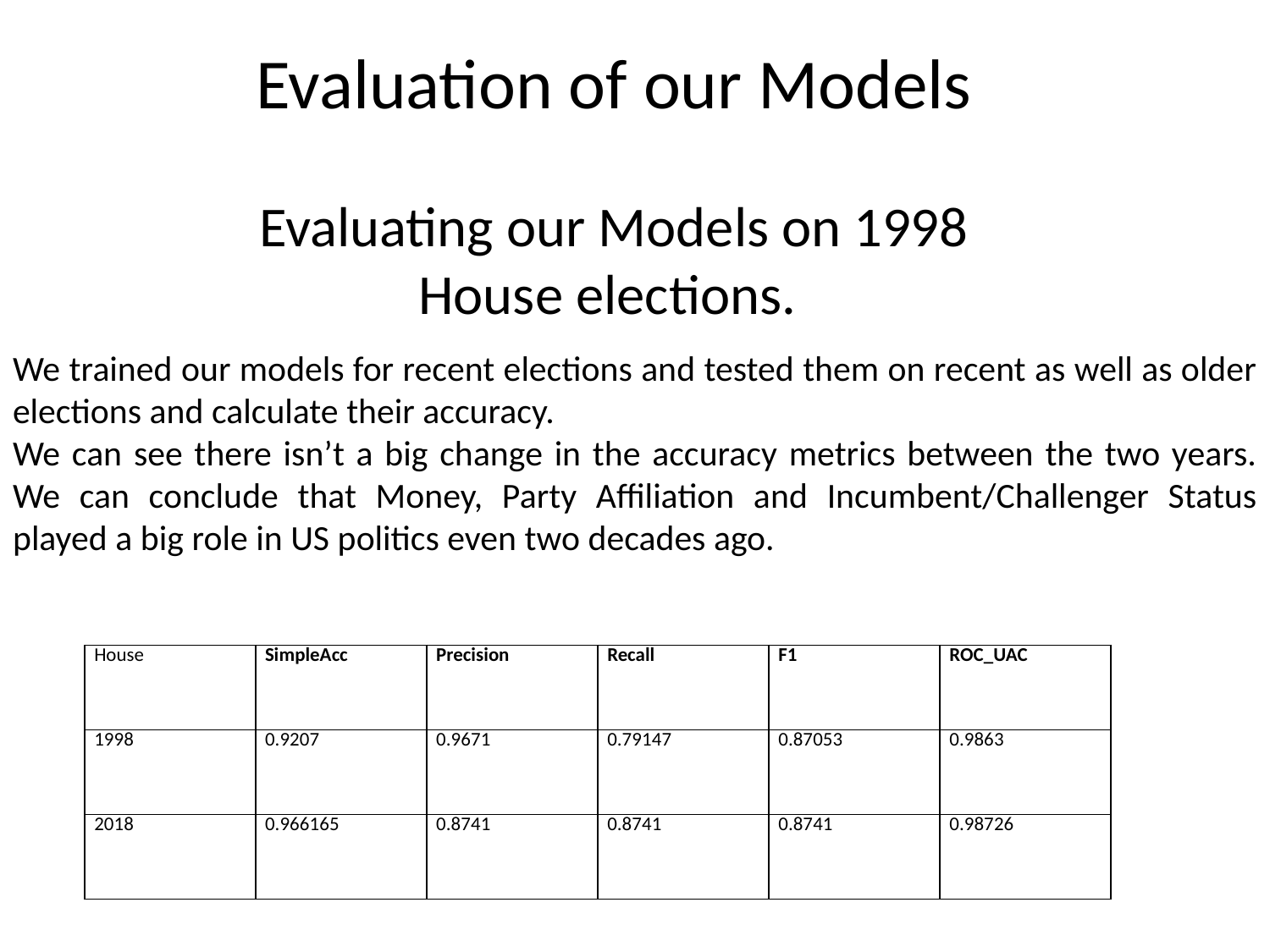

Evaluation of our Models

Evaluating our Models on 1998 House elections.
We trained our models for recent elections and tested them on recent as well as older elections and calculate their accuracy.
We can see there isn’t a big change in the accuracy metrics between the two years. We can conclude that Money, Party Affiliation and Incumbent/Challenger Status played a big role in US politics even two decades ago.

| House | SimpleAcc | Precision | Recall | F1 | ROC\_UAC |
| --- | --- | --- | --- | --- | --- |
| 1998 | 0.9207 | 0.9671 | 0.79147 | 0.87053 | 0.9863 |
| 2018 | 0.966165 | 0.8741 | 0.8741 | 0.8741 | 0.98726 |